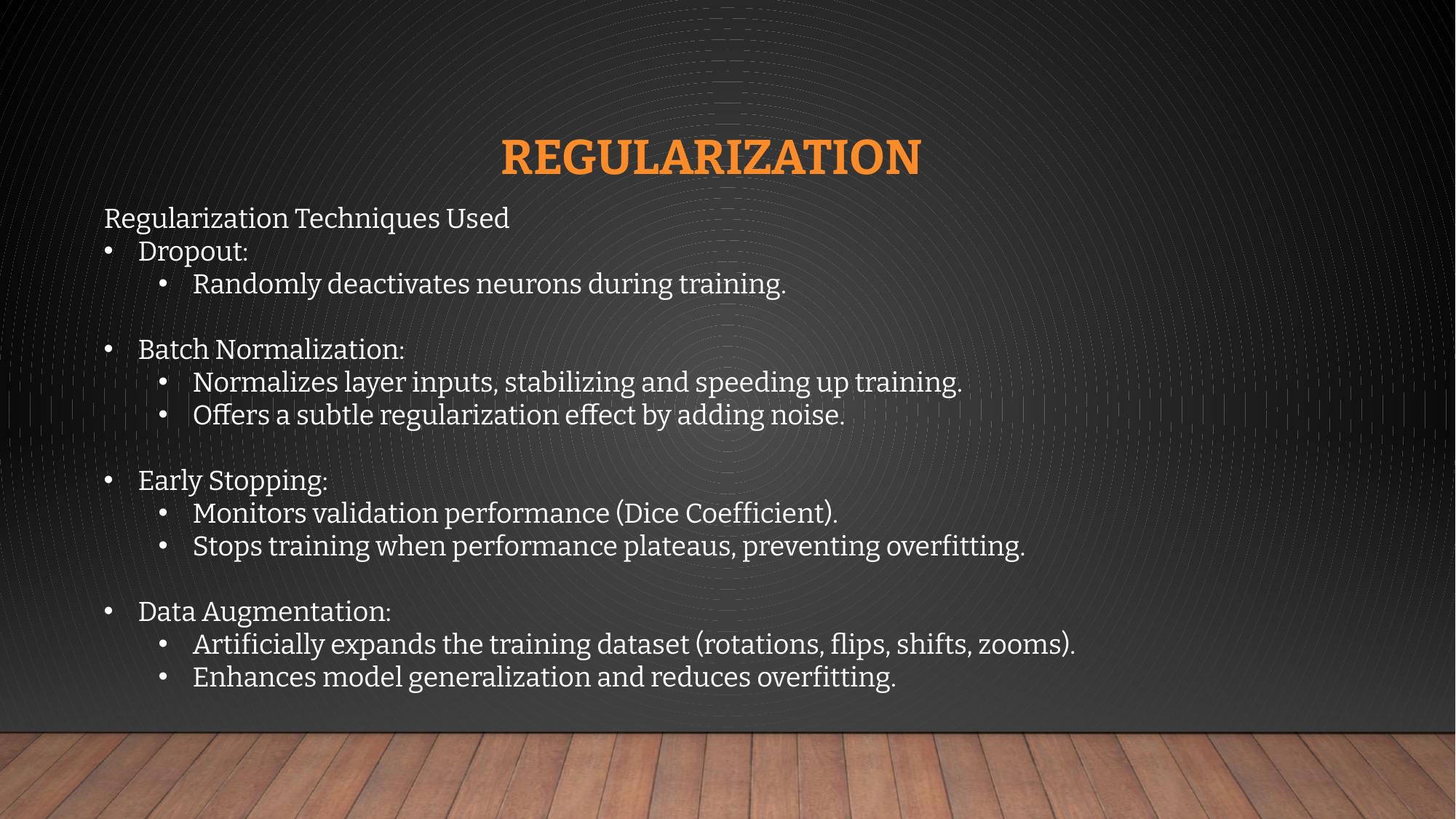

# Regularization
Regularization Techniques Used
Dropout:
Randomly deactivates neurons during training.

Batch Normalization:
Normalizes layer inputs, stabilizing and speeding up training.
Offers a subtle regularization effect by adding noise.

Early Stopping:
Monitors validation performance (Dice Coefficient).
Stops training when performance plateaus, preventing overfitting.

Data Augmentation:
Artificially expands the training dataset (rotations, flips, shifts, zooms).
Enhances model generalization and reduces overfitting.